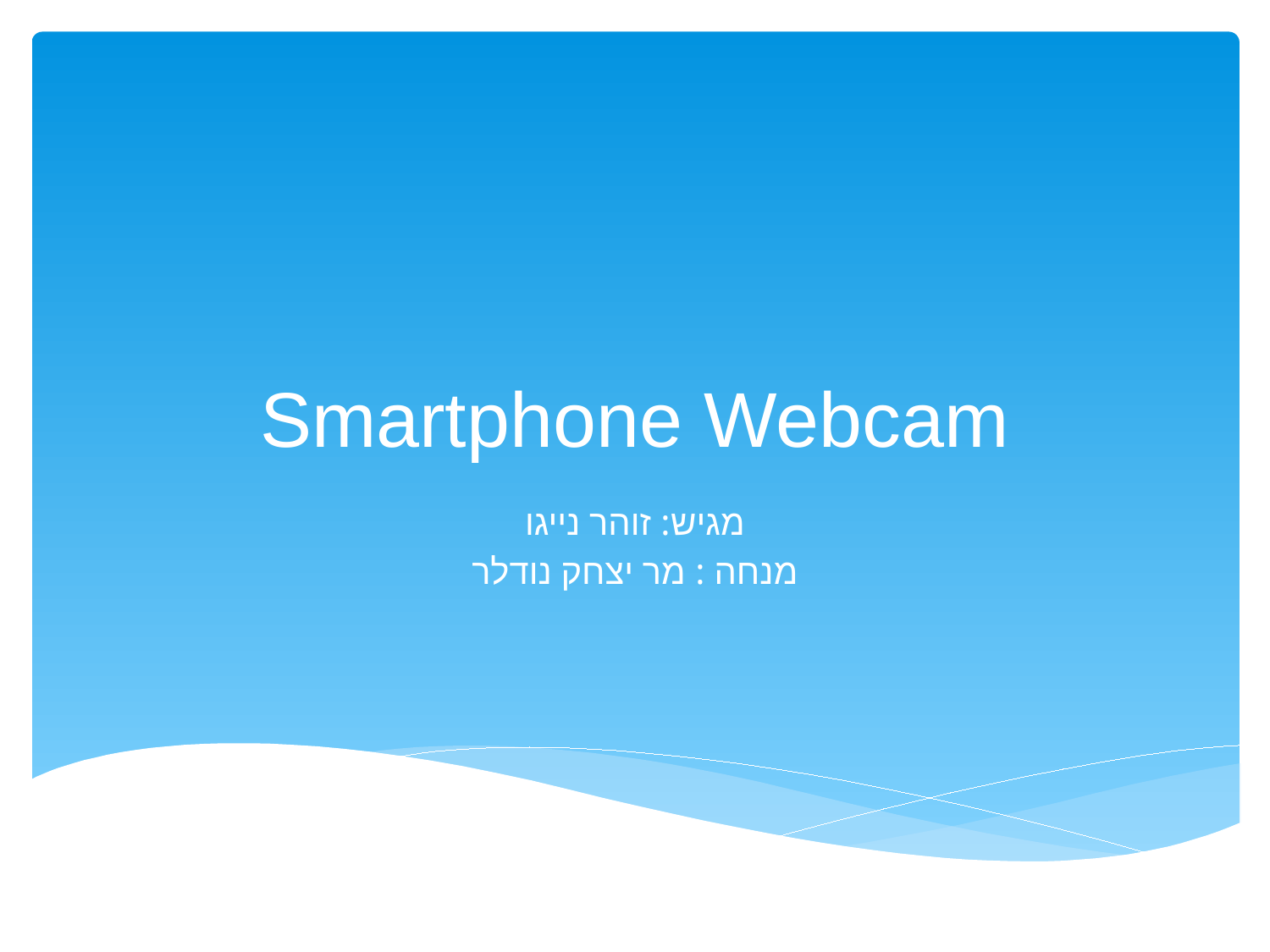

# Smartphone Webcam
מגיש: זוהר נייגו
מנחה : מר יצחק נודלר